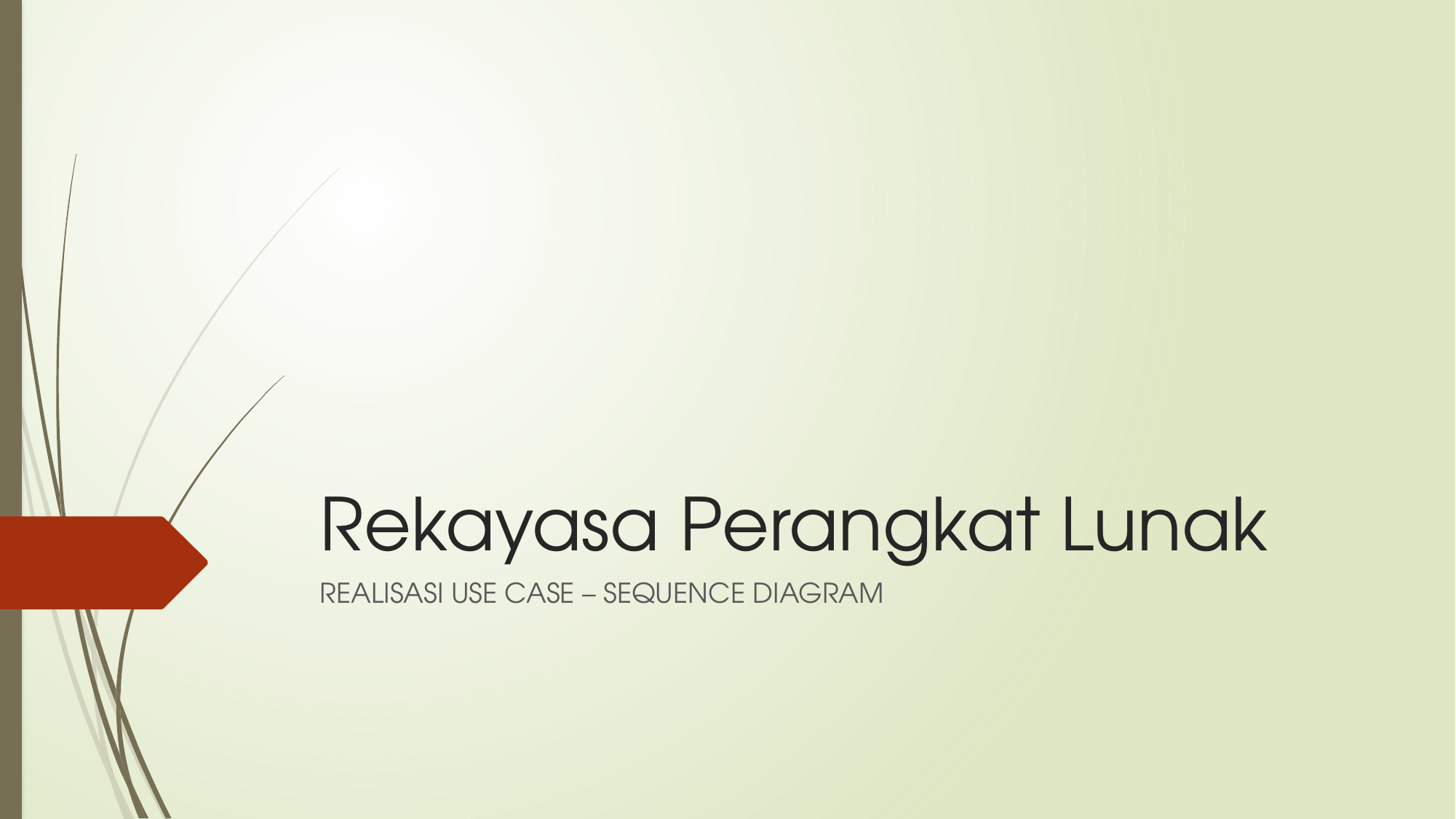

# Rekayasa Perangkat Lunak
REALISASI USE CASE – SEQUENCE DIAGRAM